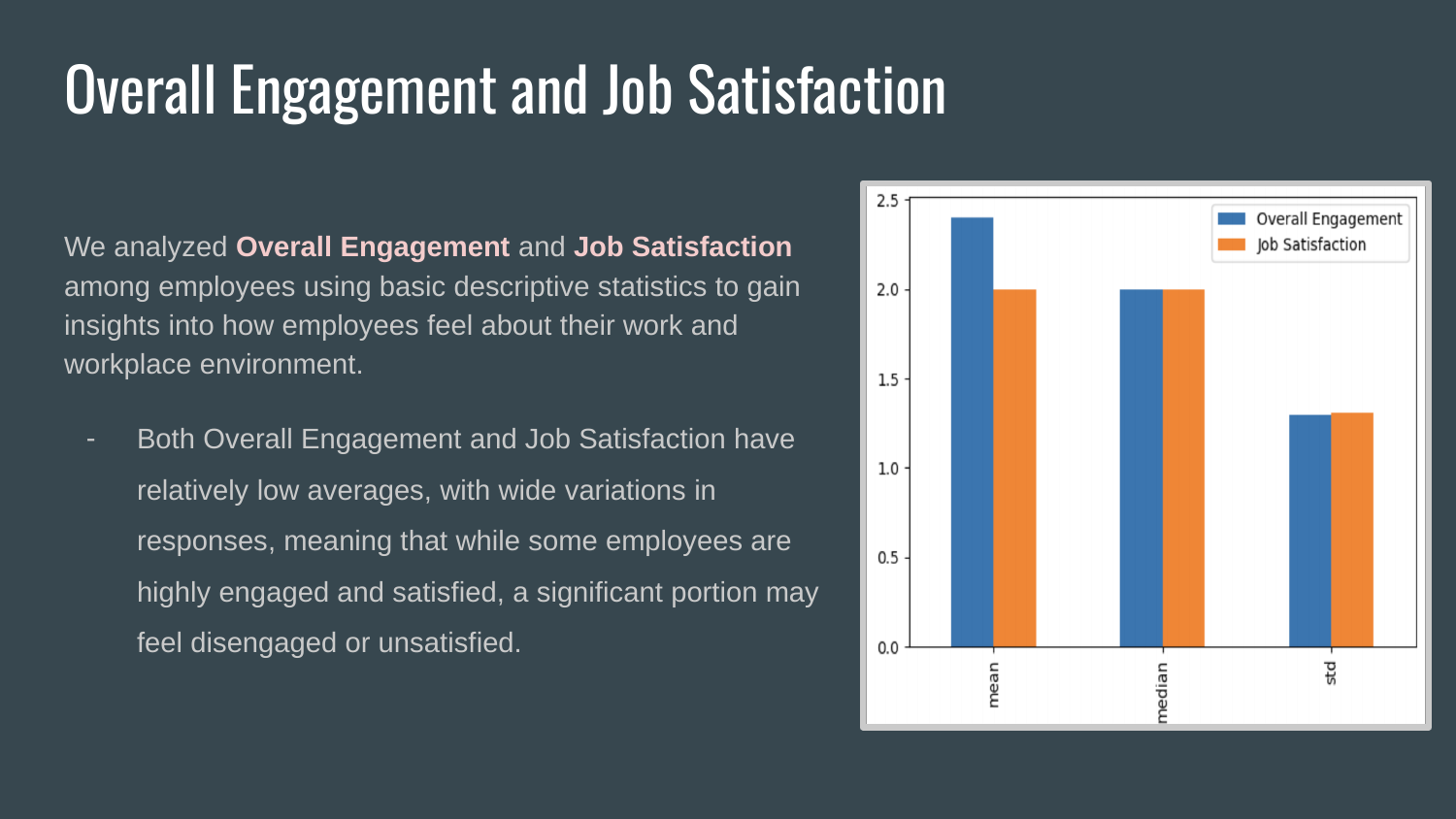

# Overall Engagement and Job Satisfaction

We analyzed Overall Engagement and Job Satisfaction among employees using basic descriptive statistics to gain insights into how employees feel about their work and workplace environment.
Both Overall Engagement and Job Satisfaction have relatively low averages, with wide variations in responses, meaning that while some employees are highly engaged and satisfied, a significant portion may feel disengaged or unsatisfied.